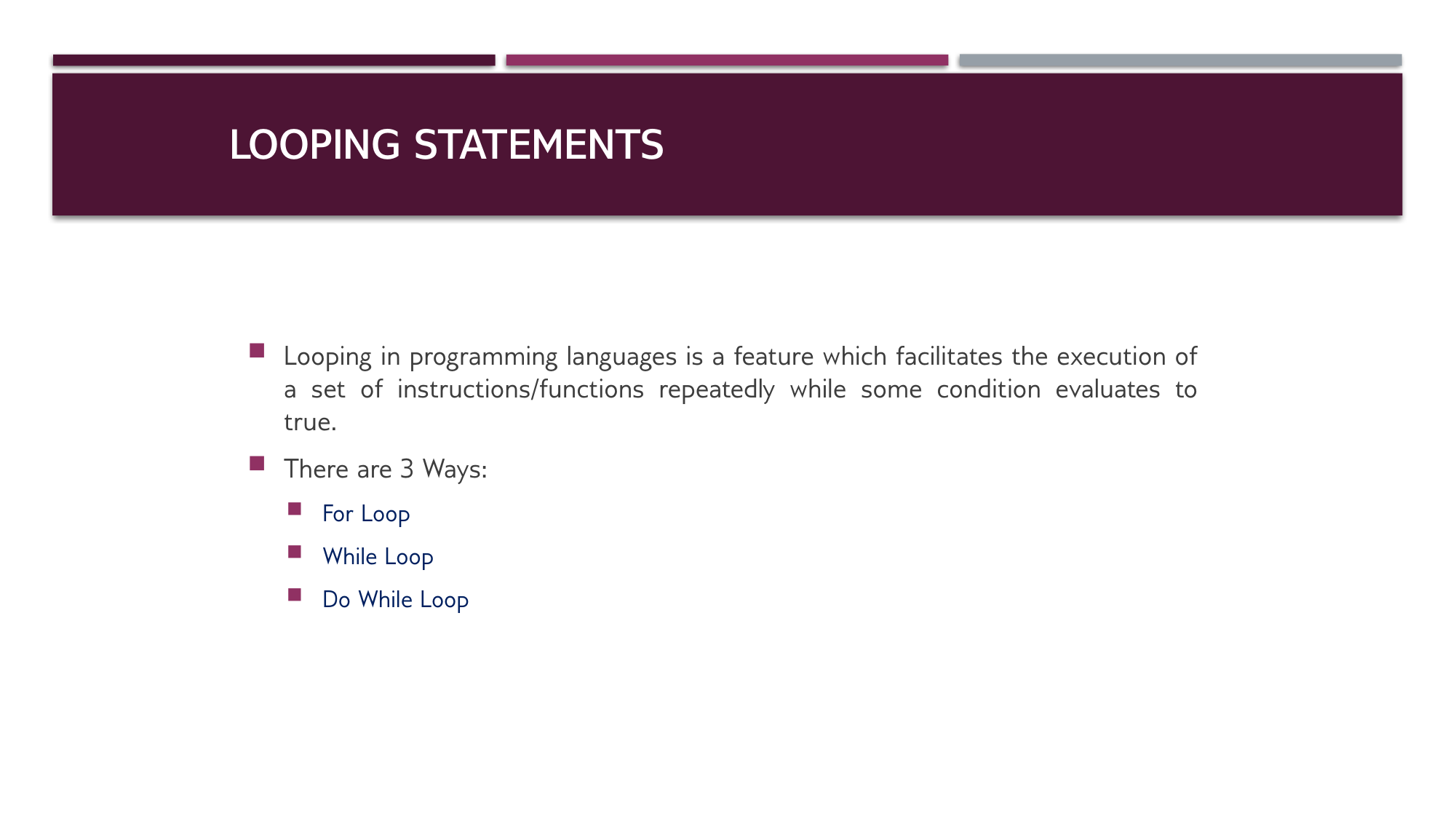

# Looping Statements
Looping in programming languages is a feature which facilitates the execution of a set of instructions/functions repeatedly while some condition evaluates to true.
There are 3 Ways:
For Loop
While Loop
Do While Loop